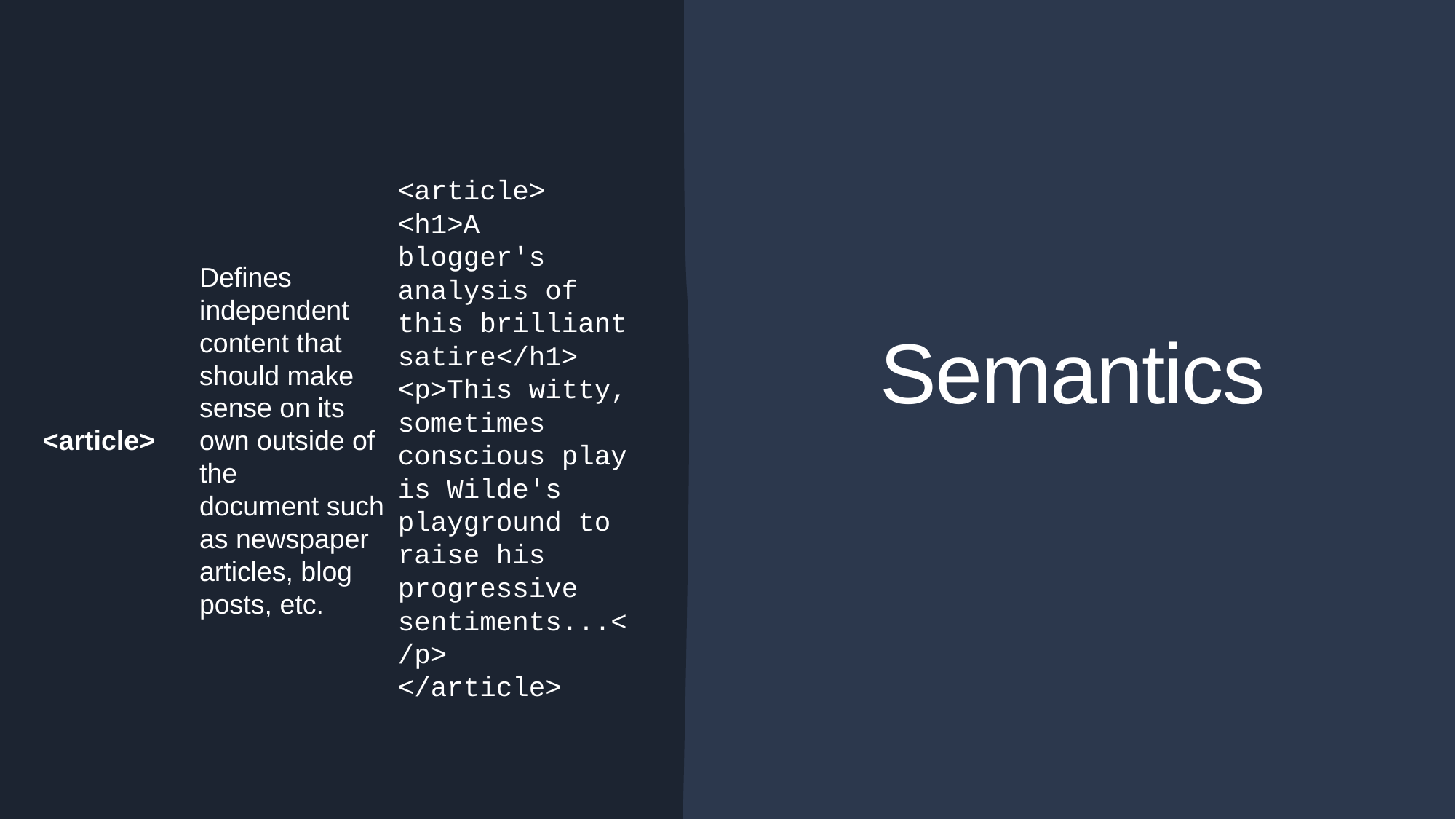

# Semantics
| <article> | Defines independent content that should make sense on its own outside of the document such as newspaper articles, blog posts, etc. | <article> <h1>A blogger's analysis of this brilliant satire</h1> <p>This witty, sometimes conscious play is Wilde's playground to raise his progressive sentiments...</p> </article> |
| --- | --- | --- |